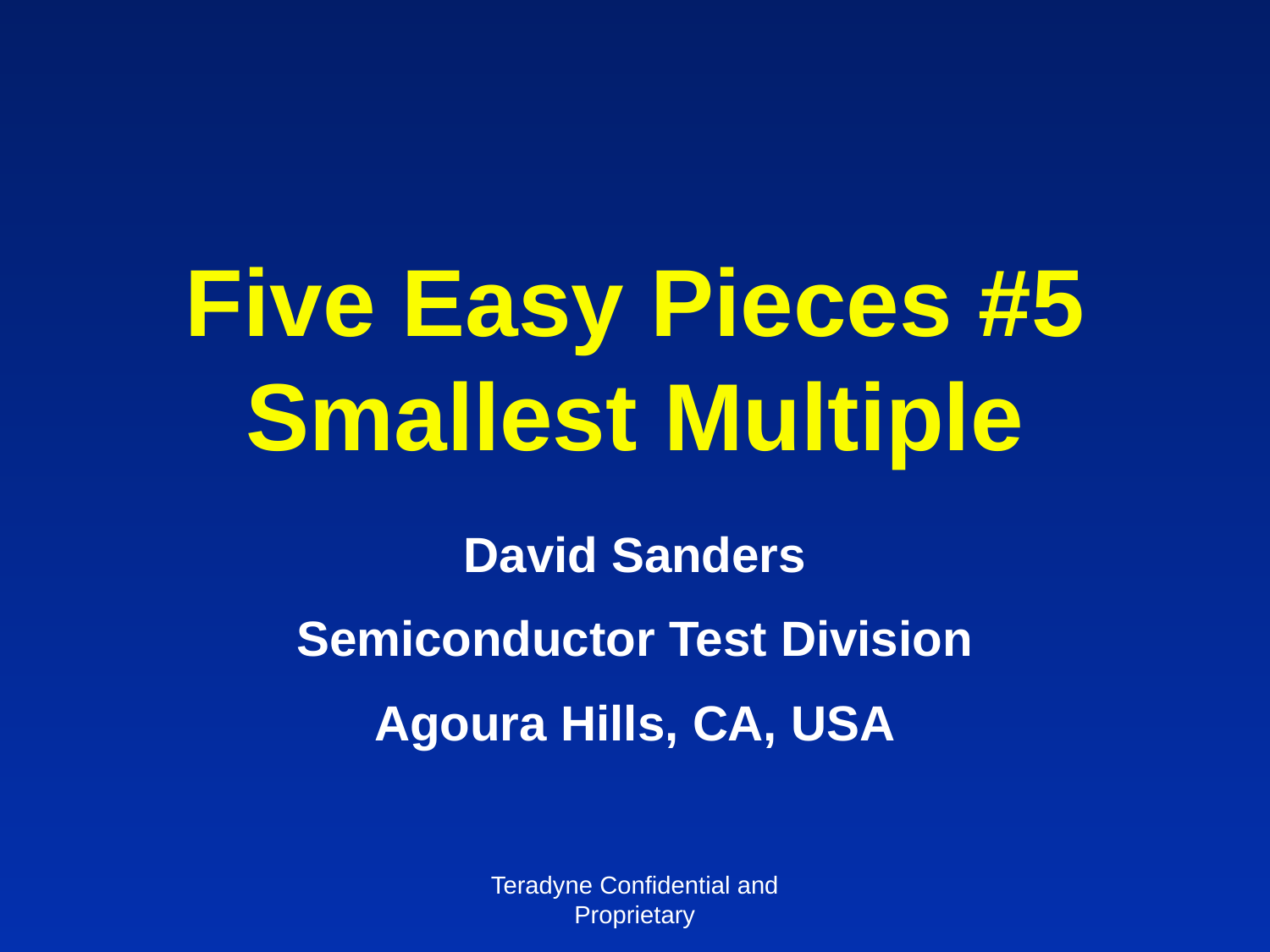

# Five Easy Pieces #5 Smallest Multiple
David Sanders
Semiconductor Test Division
Agoura Hills, CA, USA
Teradyne Confidential and Proprietary